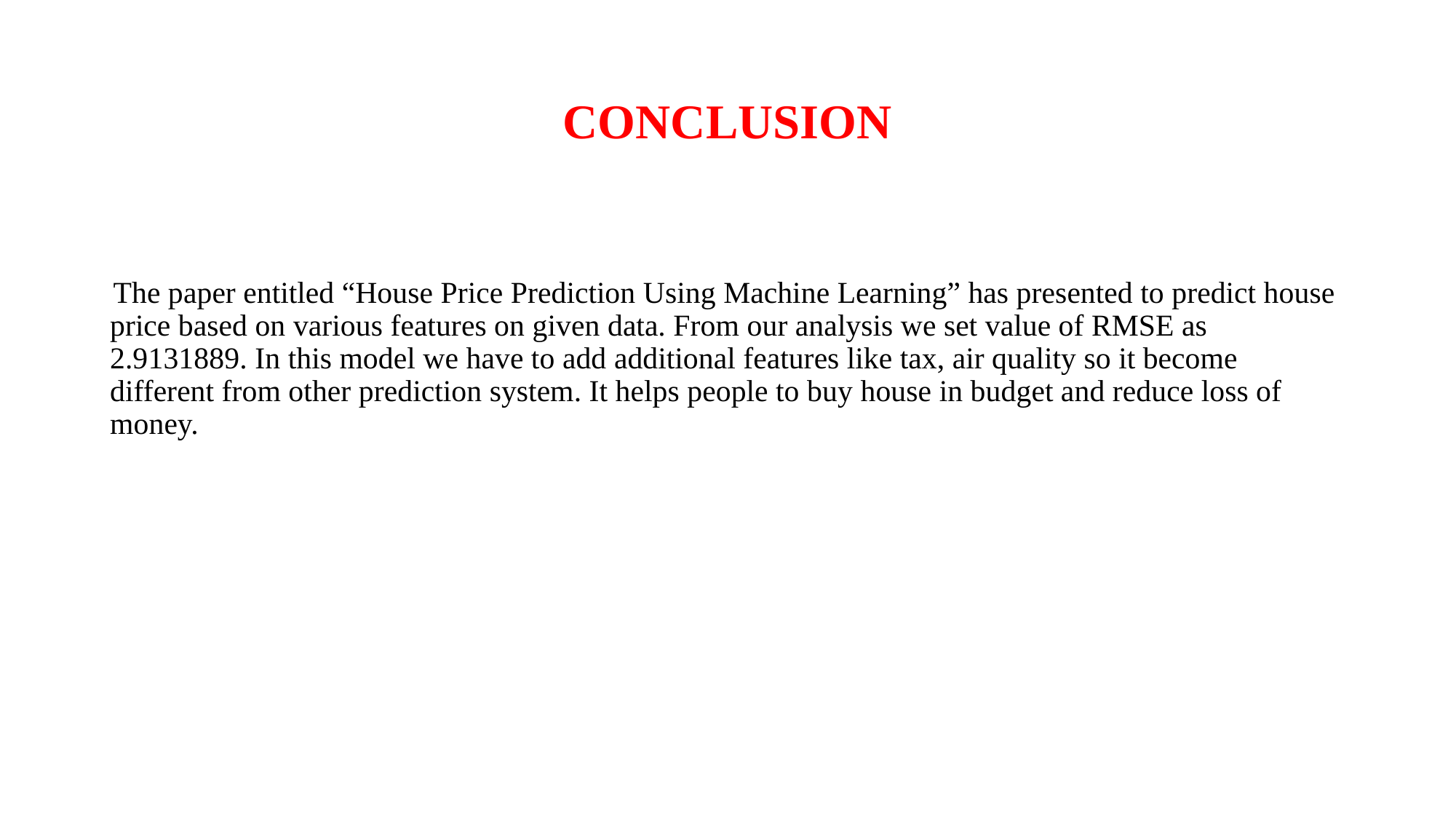

# CONCLUSION
    The paper entitled “House Price Prediction Using Machine Learning” has presented to predict house price based on various features on given data. From our analysis we set value of RMSE as 2.9131889. In this model we have to add additional features like tax, air quality so it become different from other prediction system. It helps people to buy house in budget and reduce loss of money.